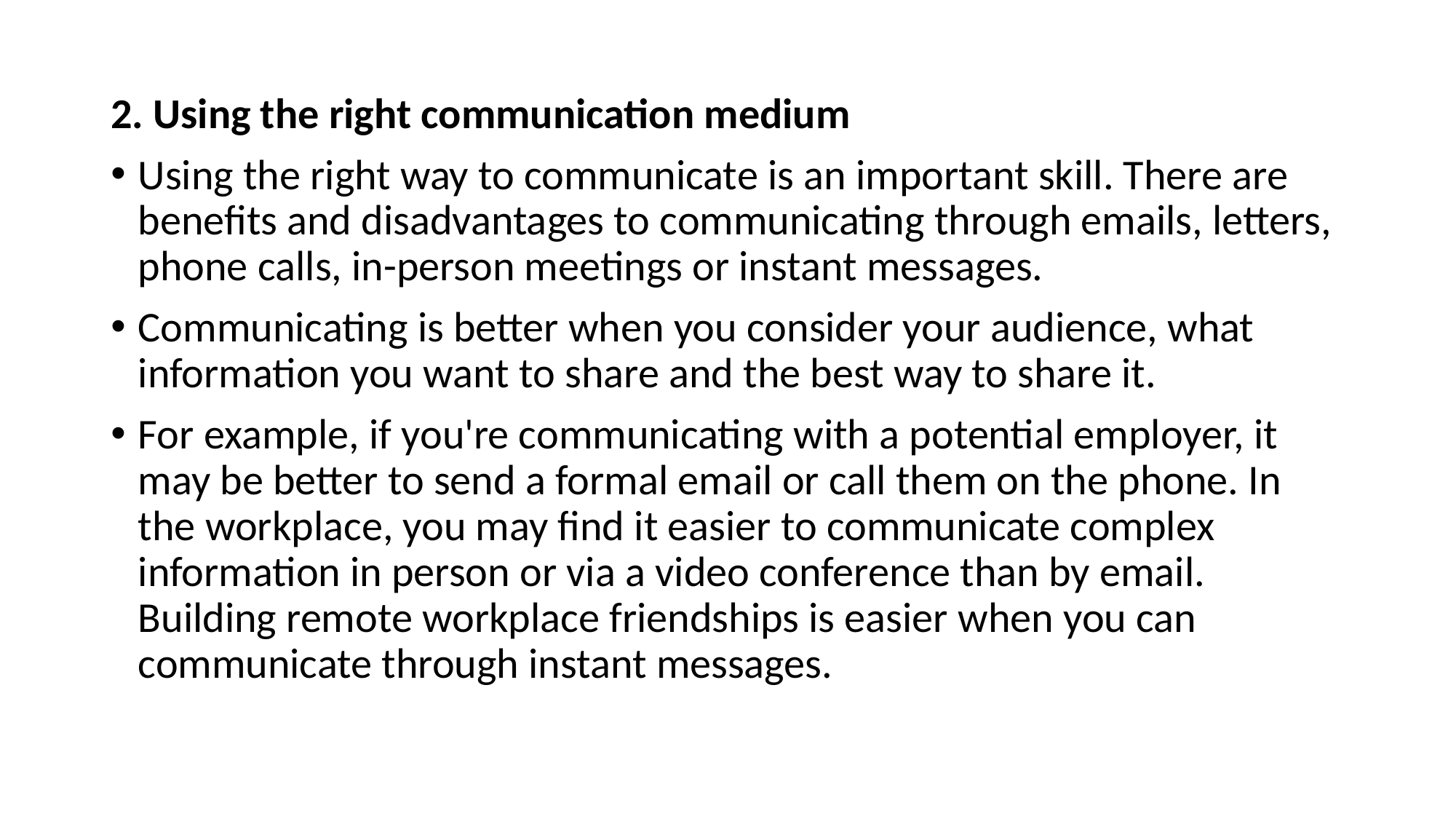

2. Using the right communication medium
Using the right way to communicate is an important skill. There are benefits and disadvantages to communicating through emails, letters, phone calls, in-person meetings or instant messages.
Communicating is better when you consider your audience, what information you want to share and the best way to share it.
For example, if you're communicating with a potential employer, it may be better to send a formal email or call them on the phone. In the workplace, you may find it easier to communicate complex information in person or via a video conference than by email. Building remote workplace friendships is easier when you can communicate through instant messages.